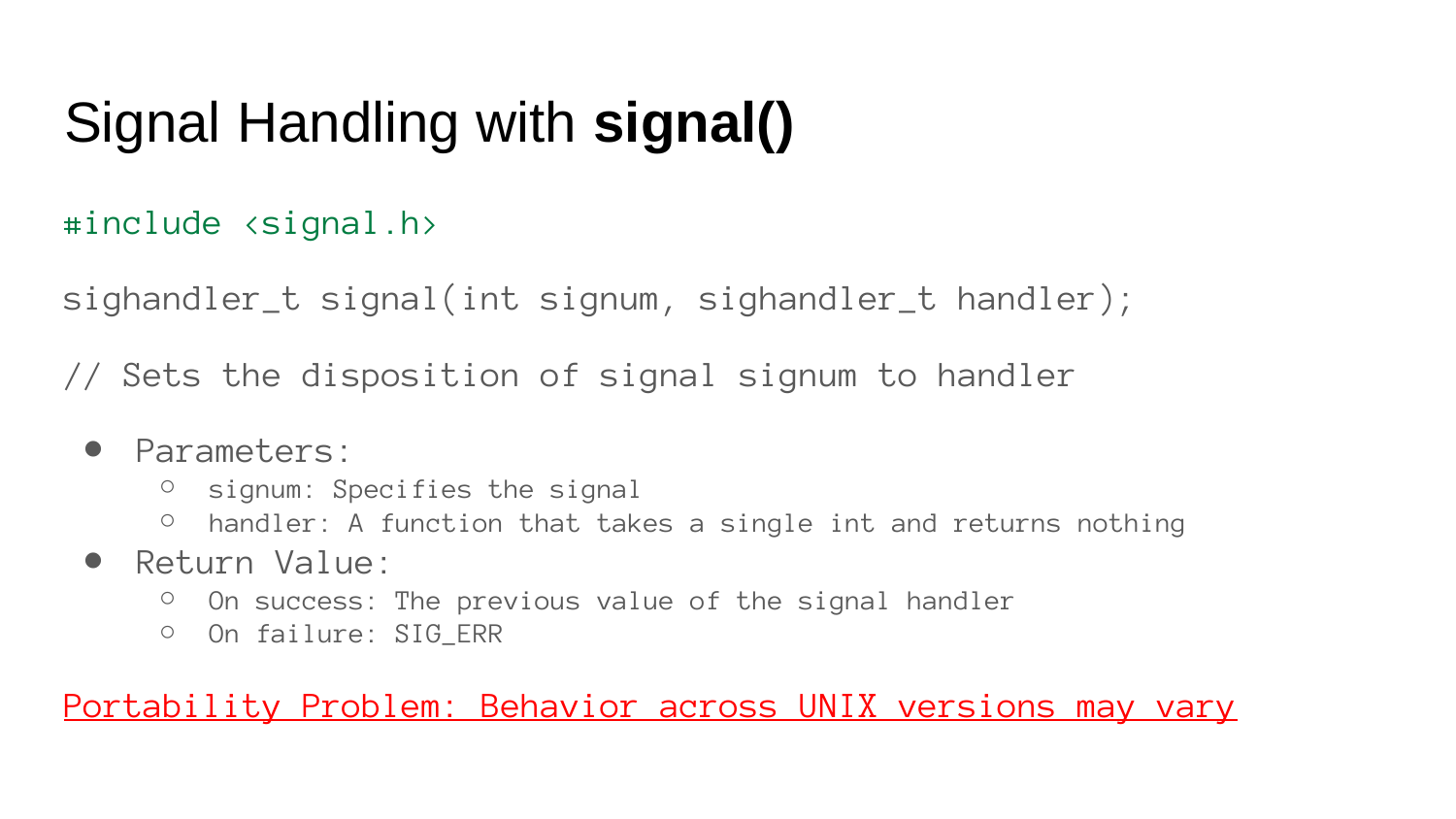

# Signal Handling with signal()
#include <signal.h>
sighandler_t signal(int signum, sighandler_t handler);
// Sets the disposition of signal signum to handler
Parameters:
signum: Specifies the signal
handler: A function that takes a single int and returns nothing
Return Value:
On success: The previous value of the signal handler
On failure: SIG_ERR
Portability Problem: Behavior across UNIX versions may vary